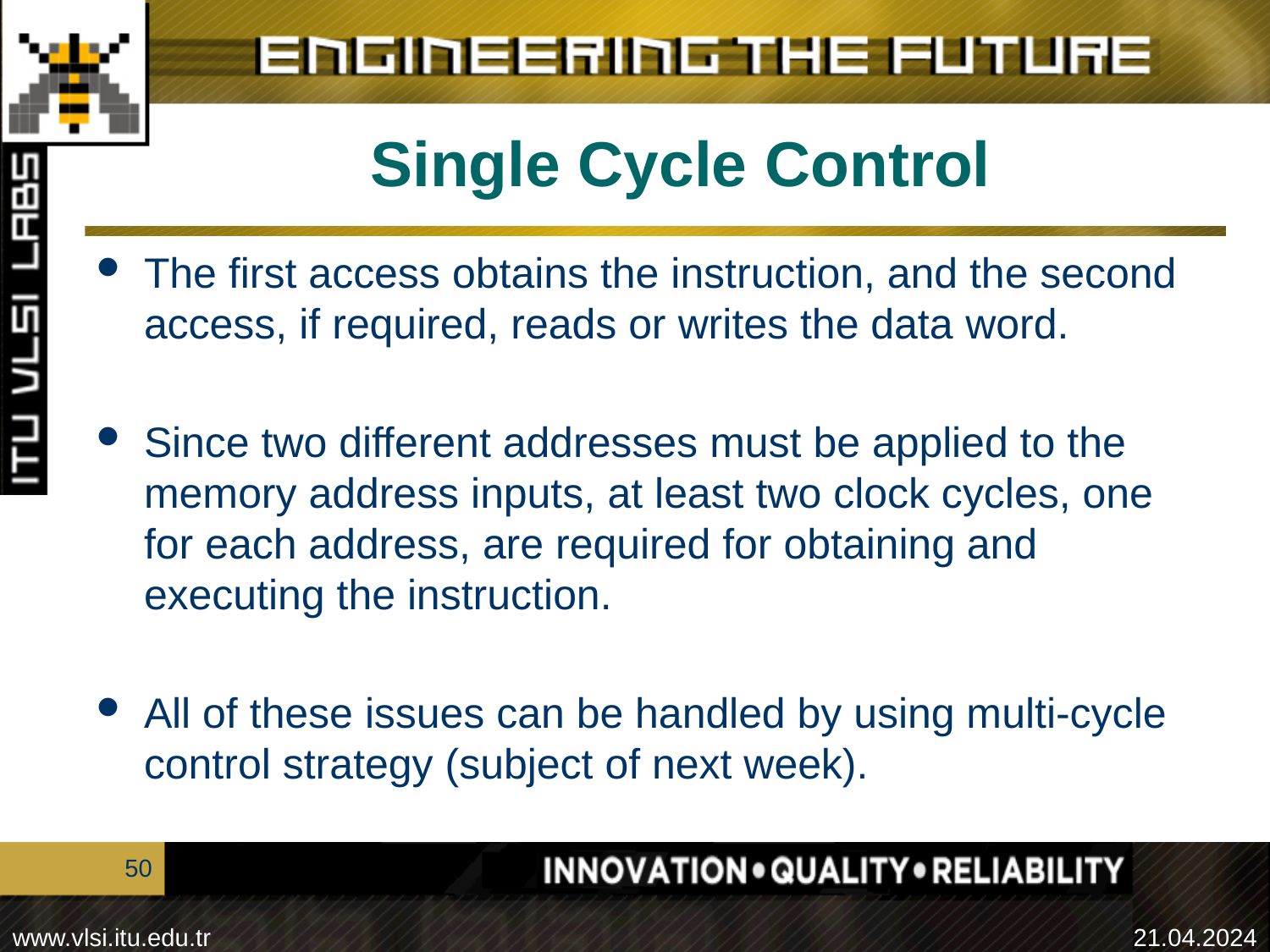

# Single Cycle Control
The first access obtains the instruction, and the second access, if required, reads or writes the data word.

Since two different addresses must be applied to the memory address inputs, at least two clock cycles, one for each address, are required for obtaining and executing the instruction.

All of these issues can be handled by using multi-cycle control strategy (subject of next week).
50
21.04.2024